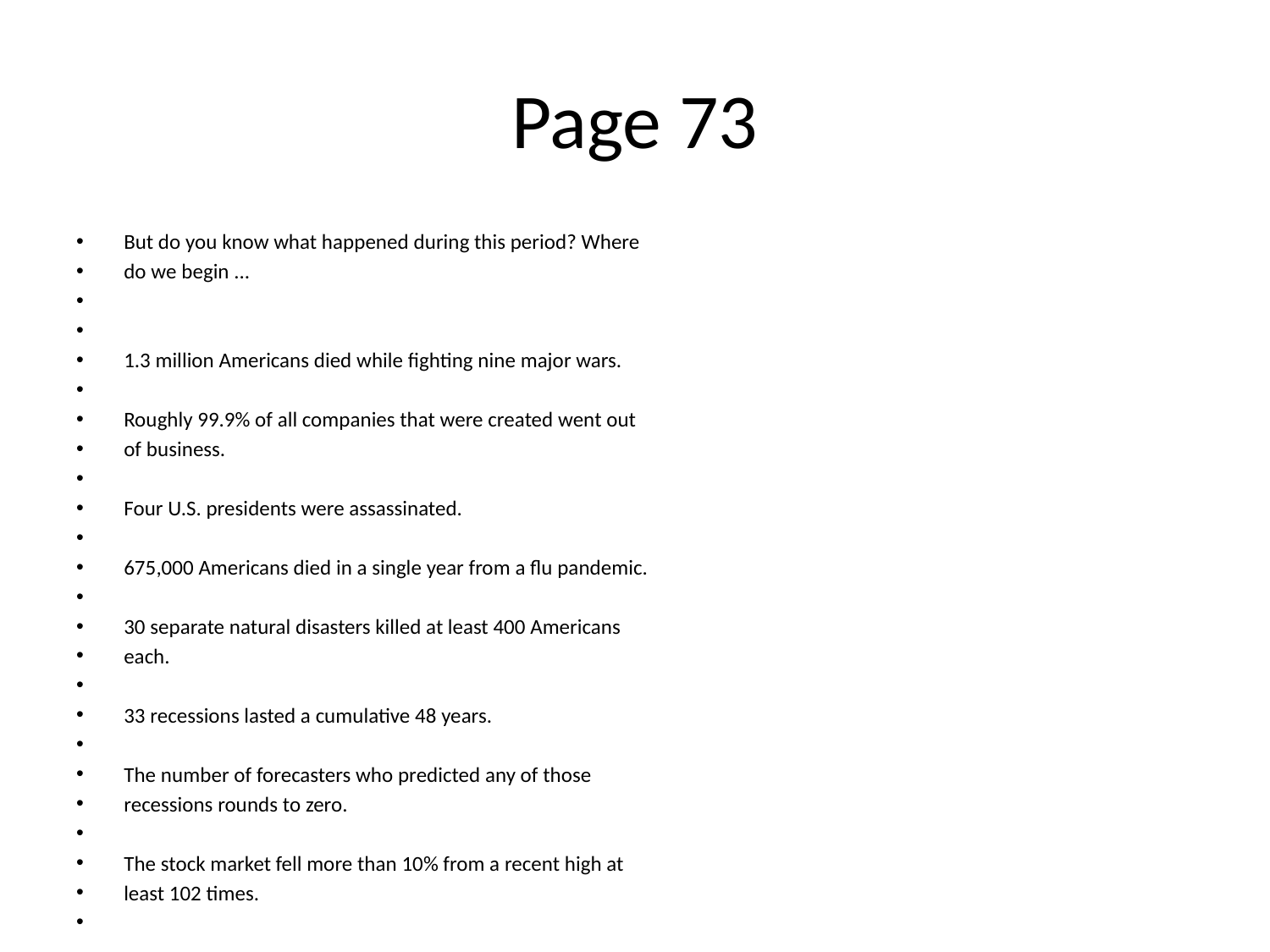

# Page 73
But do you know what happened during this period? Where
do we begin ...

1.3 million Americans died while ﬁghting nine major wars.

Roughly 99.9% of all companies that were created went out
of business.

Four U.S. presidents were assassinated.

675,000 Americans died in a single year from a ﬂu pandemic.

30 separate natural disasters killed at least 400 Americans
each.

33 recessions lasted a cumulative 48 years.

The number of forecasters who predicted any of those
recessions rounds to zero.

The stock market fell more than 10% from a recent high at
least 102 times.